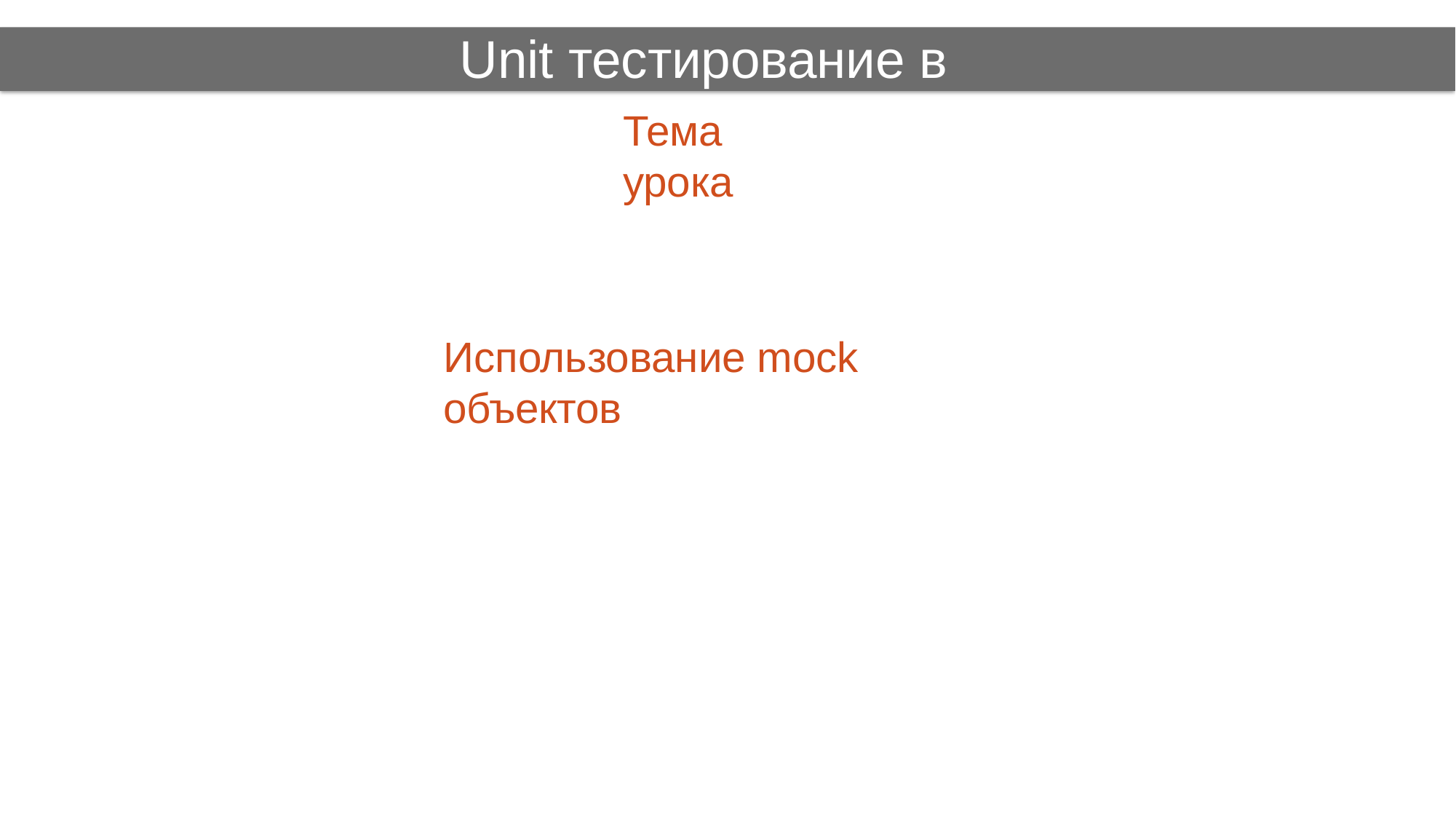

# Unit тестирование в C#

Тема урока
Использование mock объектов